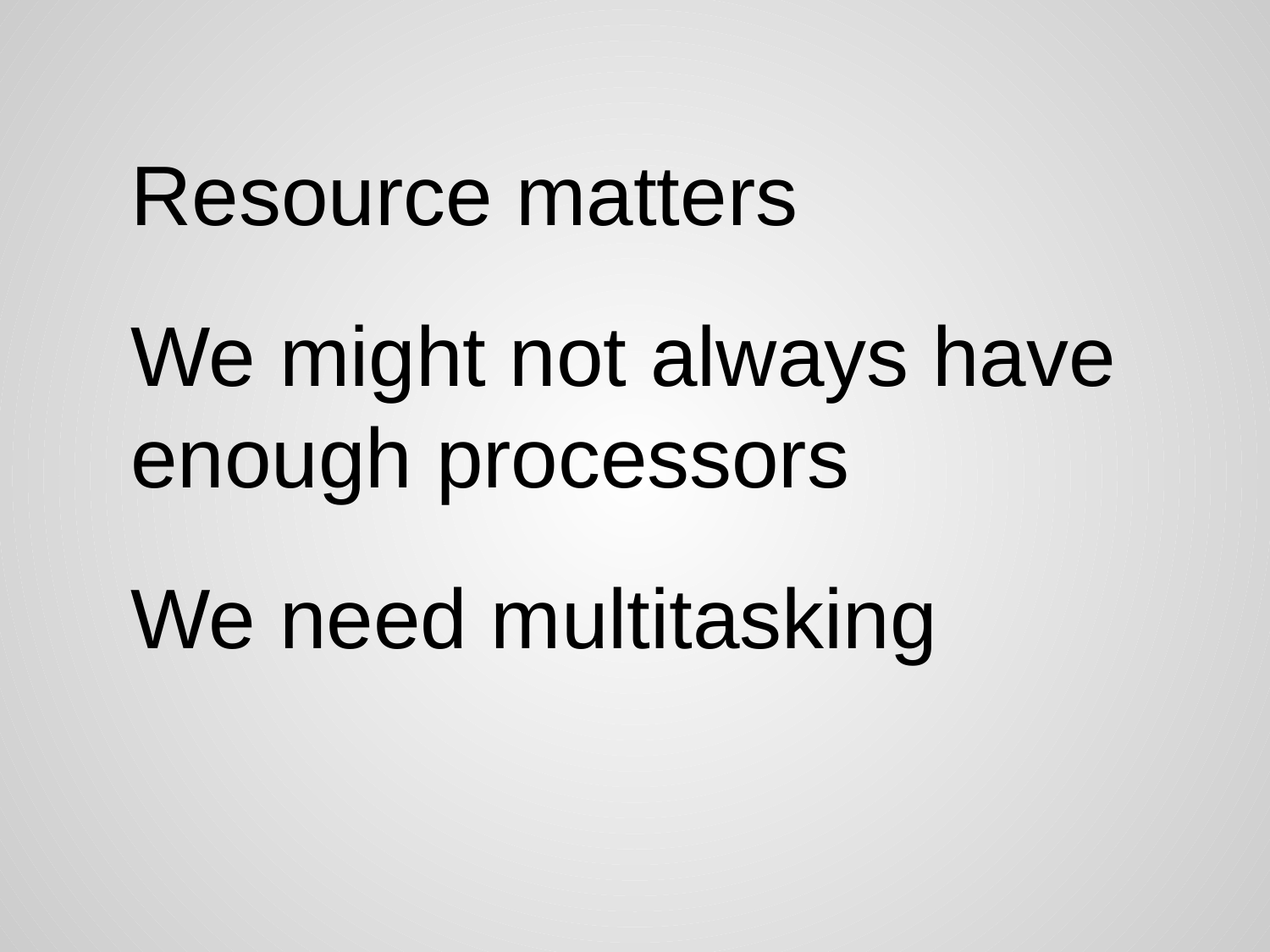

# in a perfect world, we might have a process for each task. in reality, we don't have that much money (or resource on the earth)

(assuming you have much more clients than cores)
Resource matters

We might not always have
enough processors

We need multitasking